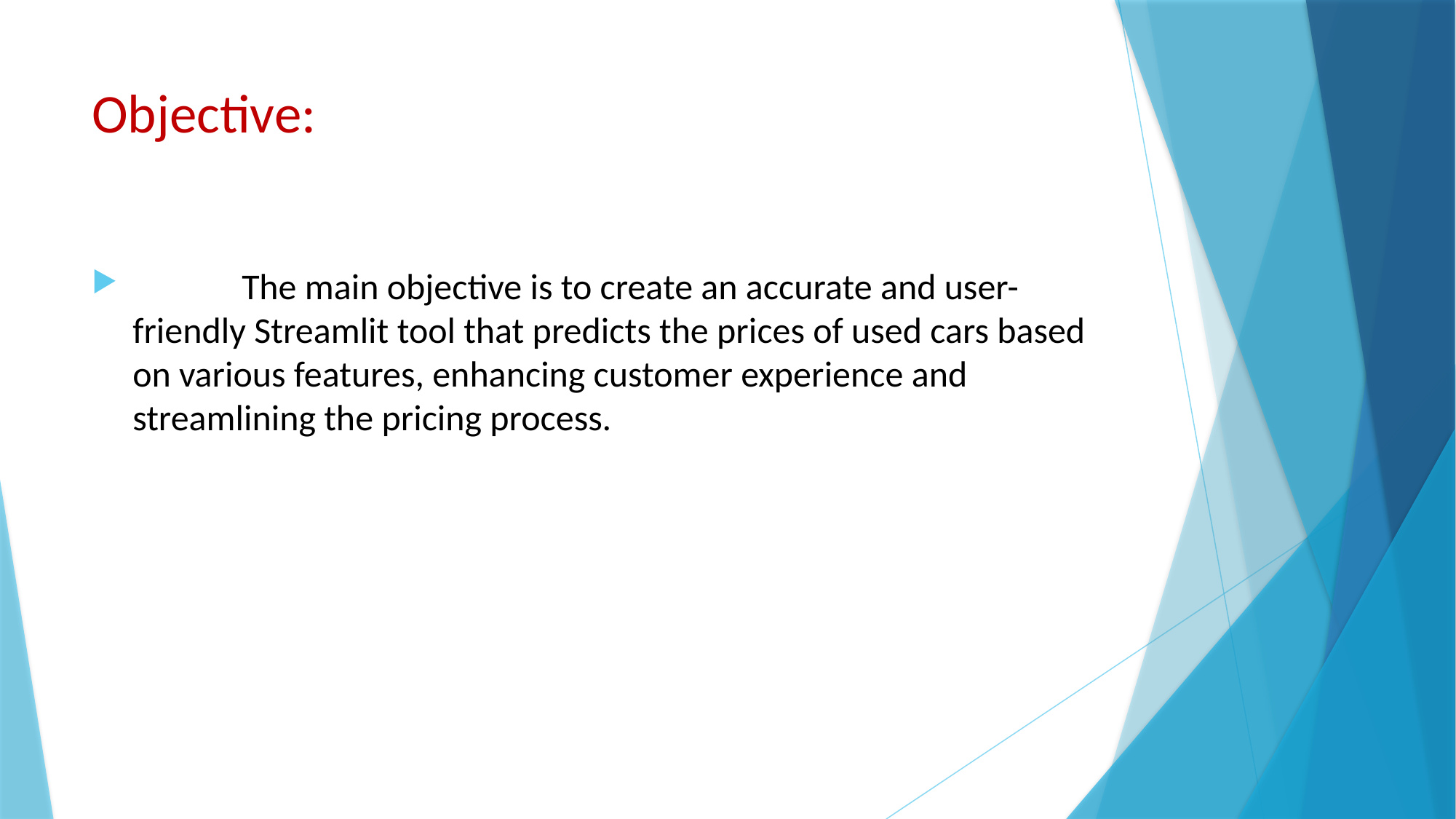

# Objective:
	The main objective is to create an accurate and user-friendly Streamlit tool that predicts the prices of used cars based on various features, enhancing customer experience and streamlining the pricing process.